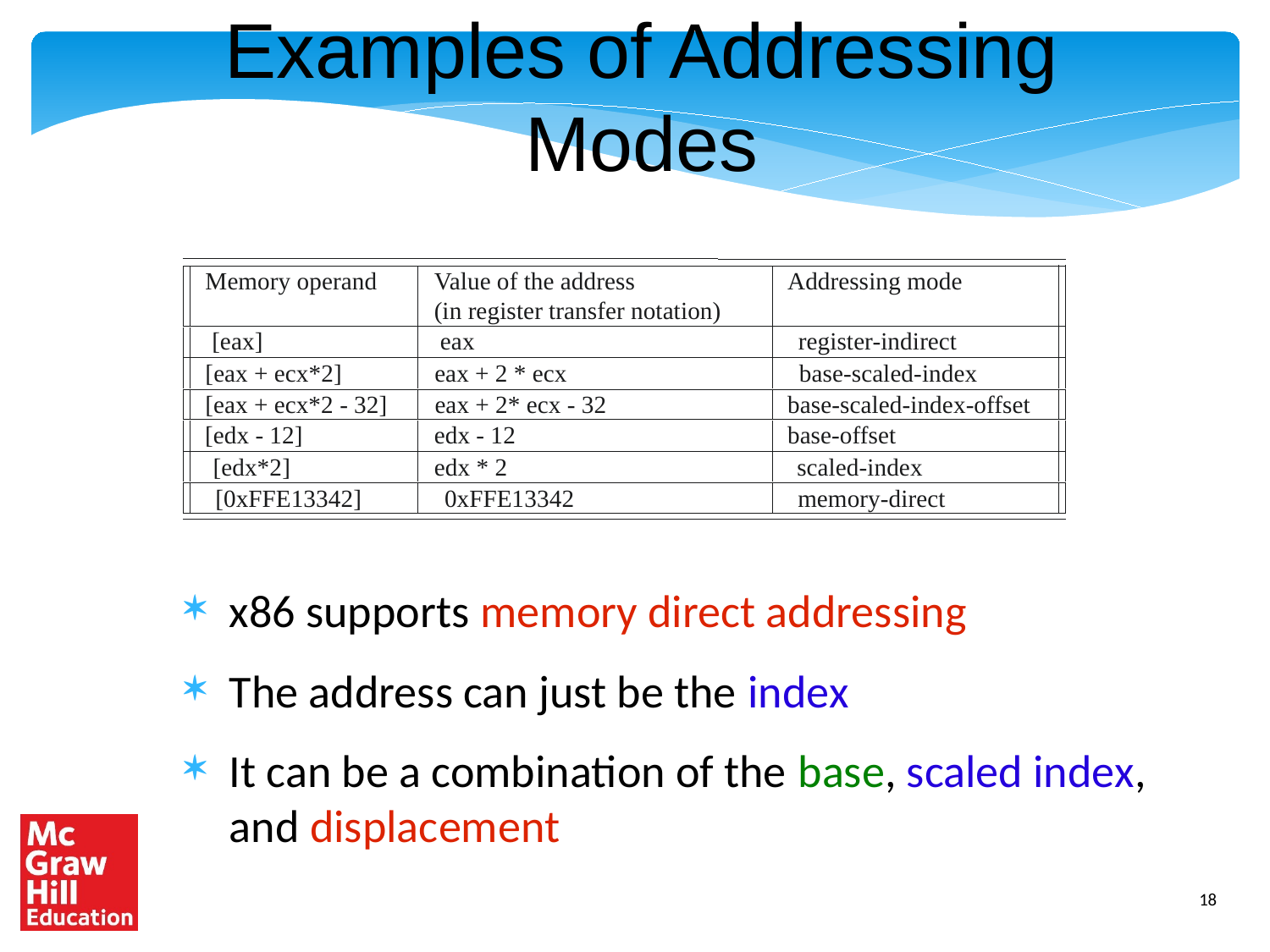

Examples of Addressing Modes

Memory operand
Value of the address
(in register transfer notation)
Addressing mode

[eax]
eax
register-indirect

[eax + ecx*2]
eax + 2 * ecx
base-scaled-index

[eax + ecx*2 - 32]
eax + 2* ecx - 32
base-scaled-index-offset

[edx - 12]
edx - 12
base-offset

[edx*2]

edx * 2

scaled-index

[0xFFE13342]

0xFFE13342

memory-direct
x86 supports memory direct addressing
The address can just be the index
It can be a combination of the base, scaled index, and displacement